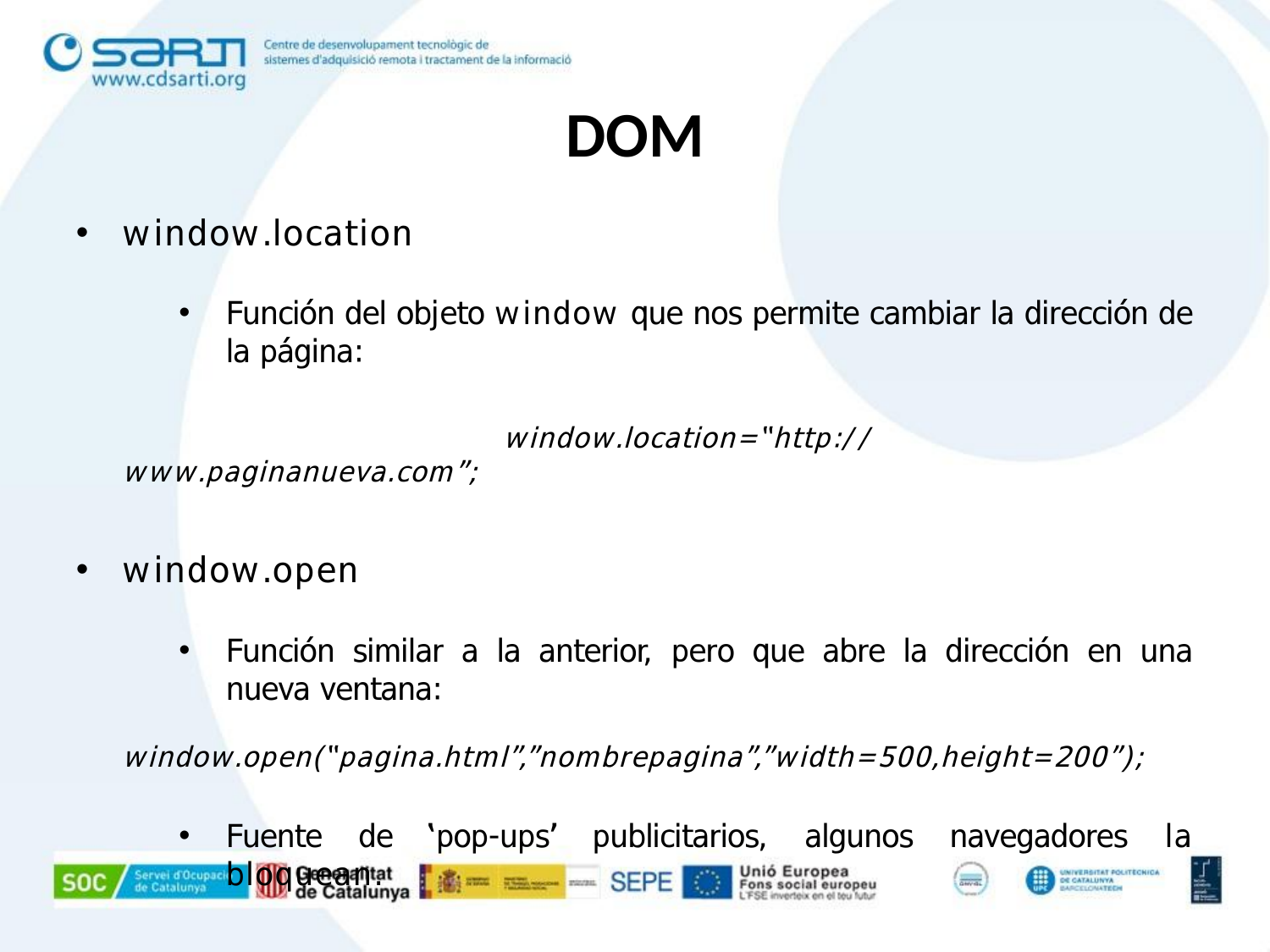

DOM
window.location

Función del objeto window que nos permite cambiar la dirección de la página:

				window.location=“http://www.paginanueva.com”;

window.open

Función similar a la anterior, pero que abre la dirección en una nueva ventana:

	window.open(“pagina.html”,”nombrepagina”,”width=500,height=200”);

Fuente de ‘pop-ups’ publicitarios, algunos navegadores la bloquean.